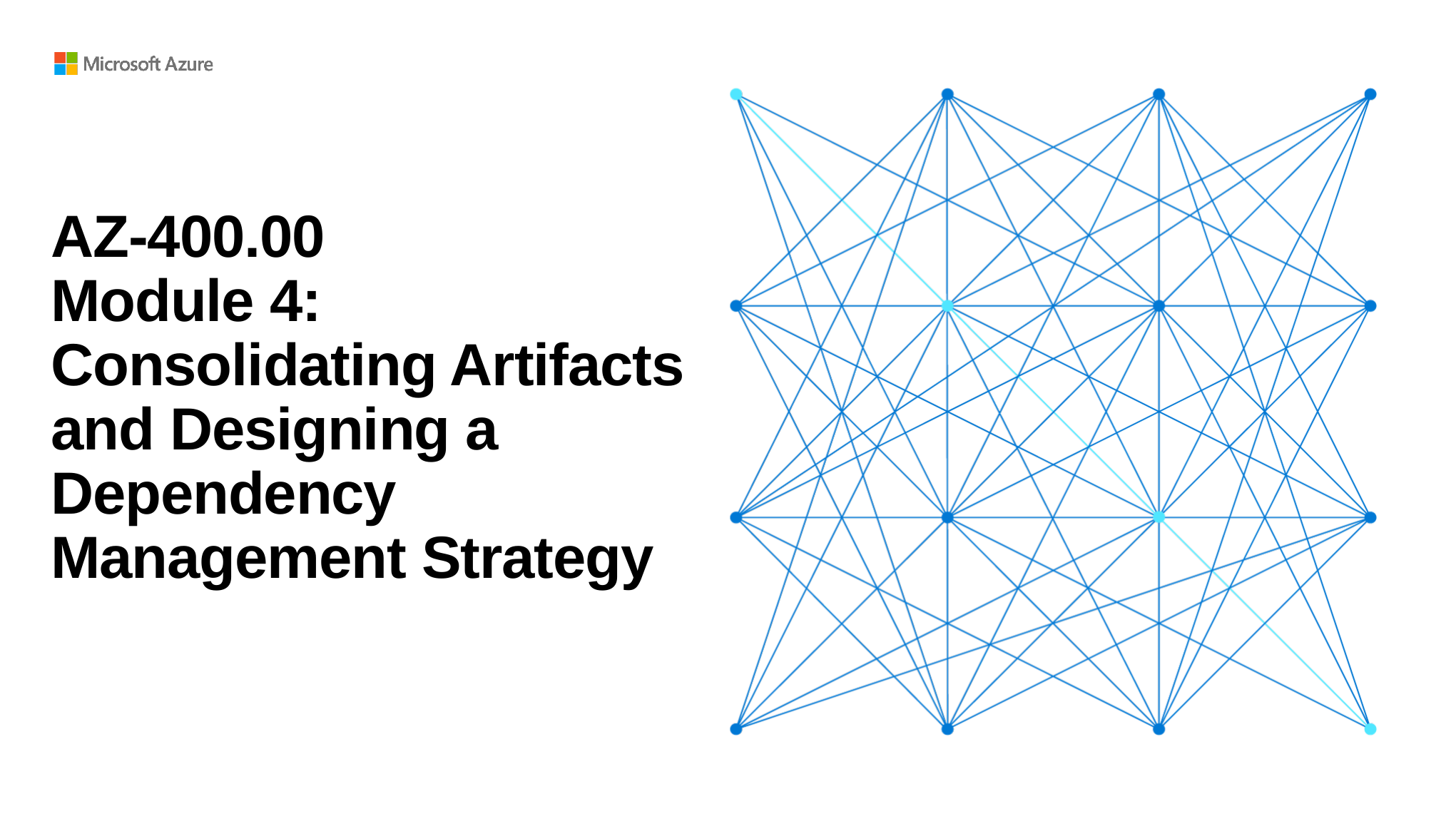

# AZ-400.00 Module 4: Consolidating Artifacts and Designing a Dependency Management Strategy